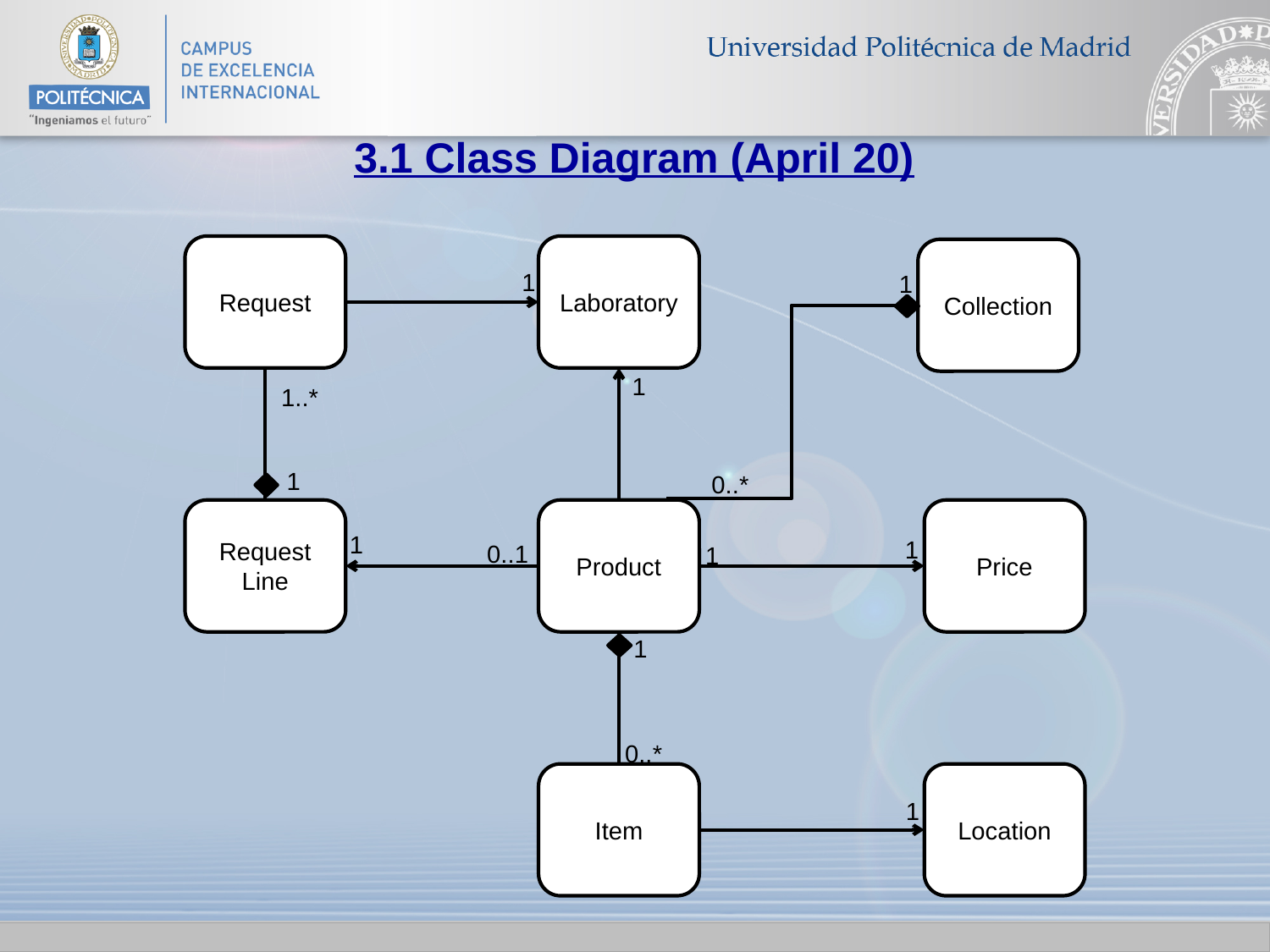

# 3.1 Class Diagram (April 20)
Request
Laboratory
Collection
1
1

1
1..*
1
0..*

Request Line
Product
Price
1
1
0..1
1
1

0..*
Item
Location
1